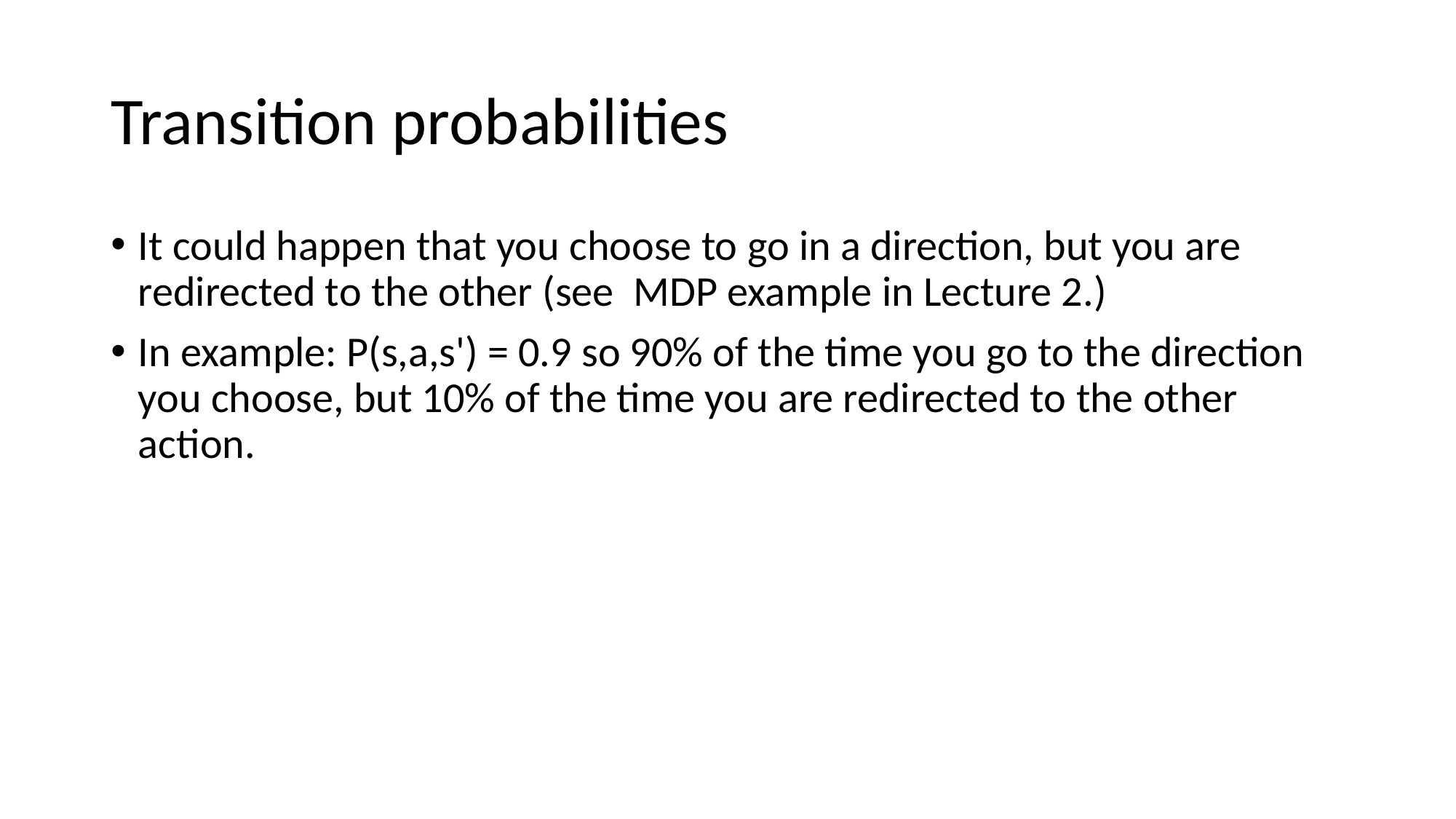

# Transition probabilities
It could happen that you choose to go in a direction, but you are redirected to the other (see  MDP example in Lecture 2.)
In example: P(s,a,s') = 0.9 so 90% of the time you go to the direction you choose, but 10% of the time you are redirected to the other action.